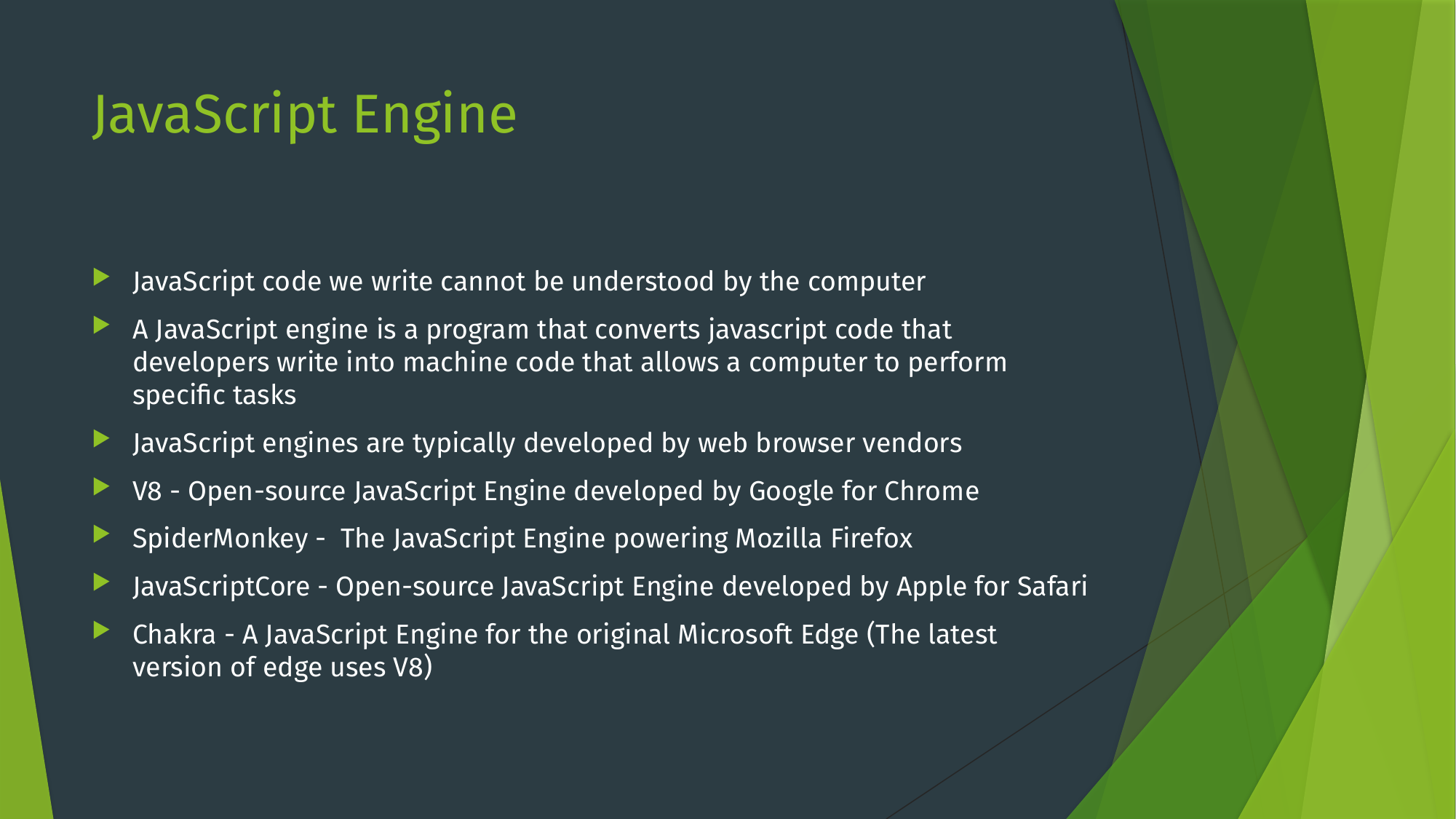

# JavaScript Engine
JavaScript code we write cannot be understood by the computer
A JavaScript engine is a program that converts javascript code that developers write into machine code that allows a computer to perform specific tasks
JavaScript engines are typically developed by web browser vendors
V8 - Open-source JavaScript Engine developed by Google for Chrome
SpiderMonkey -  The JavaScript Engine powering Mozilla Firefox
JavaScriptCore - Open-source JavaScript Engine developed by Apple for Safari
Chakra - A JavaScript Engine for the original Microsoft Edge (The latest version of edge uses V8)